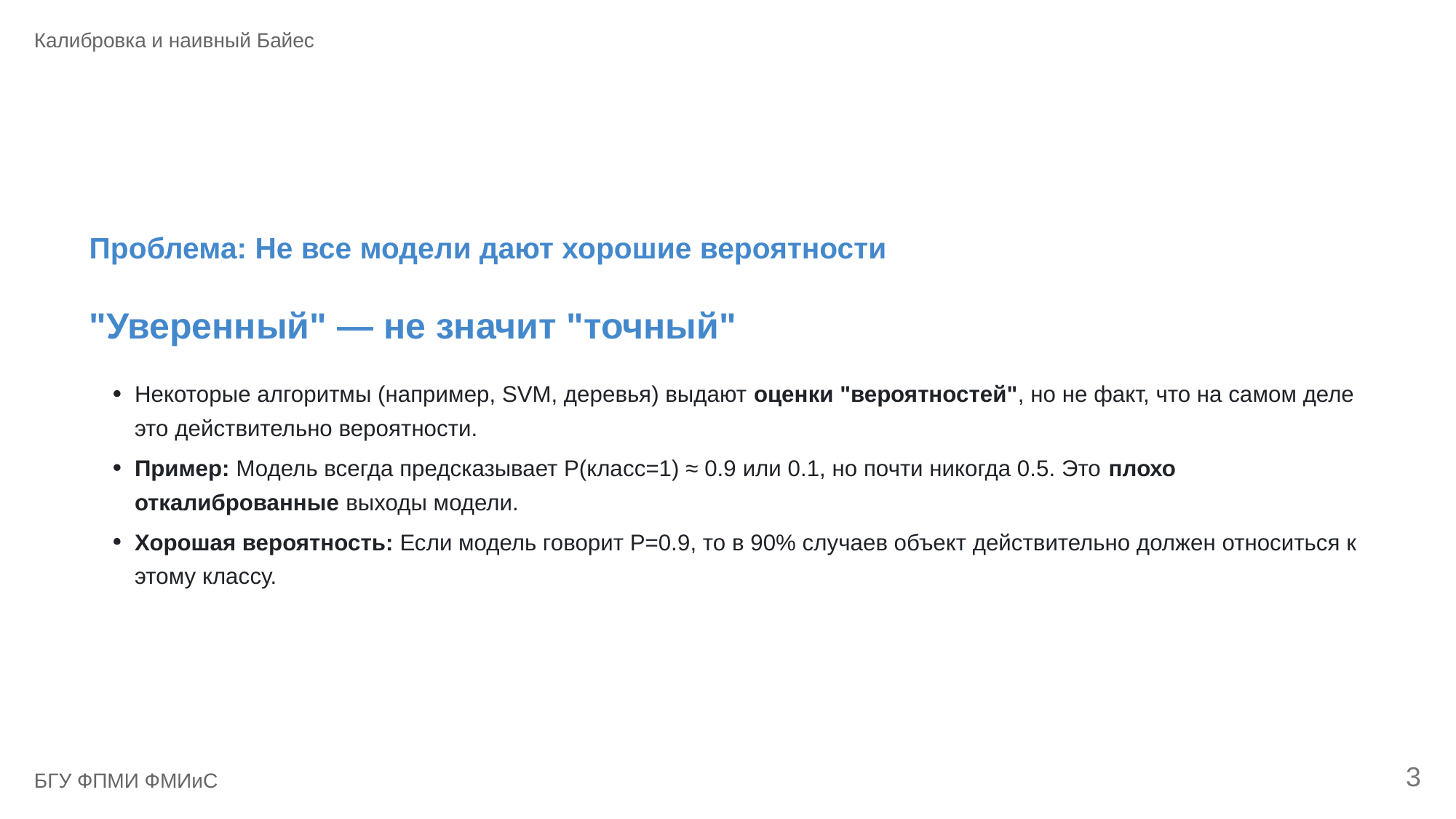

Калибровка и наивный Байес
Проблема: Не все модели дают хорошие вероятности
"Уверенный" — не значит "точный"
Некоторые алгоритмы (например, SVM, деревья) выдают оценки "вероятностей", но не факт, что на самом деле

это действительно вероятности.
Пример: Модель всегда предсказывает P(класс=1) ≈ 0.9 или 0.1, но почти никогда 0.5. Это плохо

откалиброванные выходы модели.
Хорошая вероятность: Если модель говорит P=0.9, то в 90% случаев объект действительно должен относиться к

этому классу.
3
БГУ ФПМИ ФМИиС